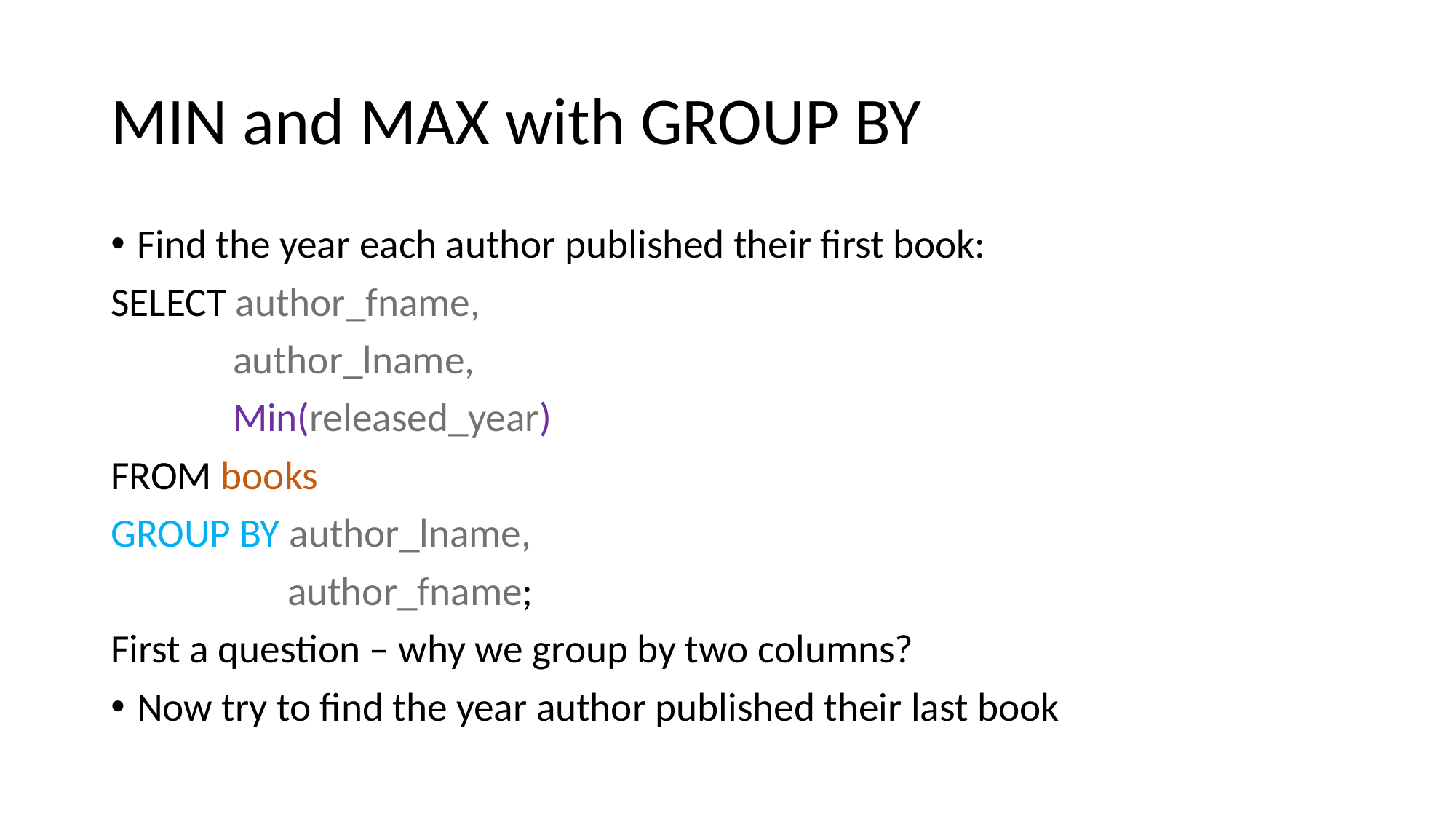

# MIN and MAX with GROUP BY
Find the year each author published their first book:
SELECT author_fname,
	  author_lname,
   	  Min(released_year)
FROM books
GROUP BY author_lname,
	        author_fname;
First a question – why we group by two columns?
Now try to find the year author published their last book